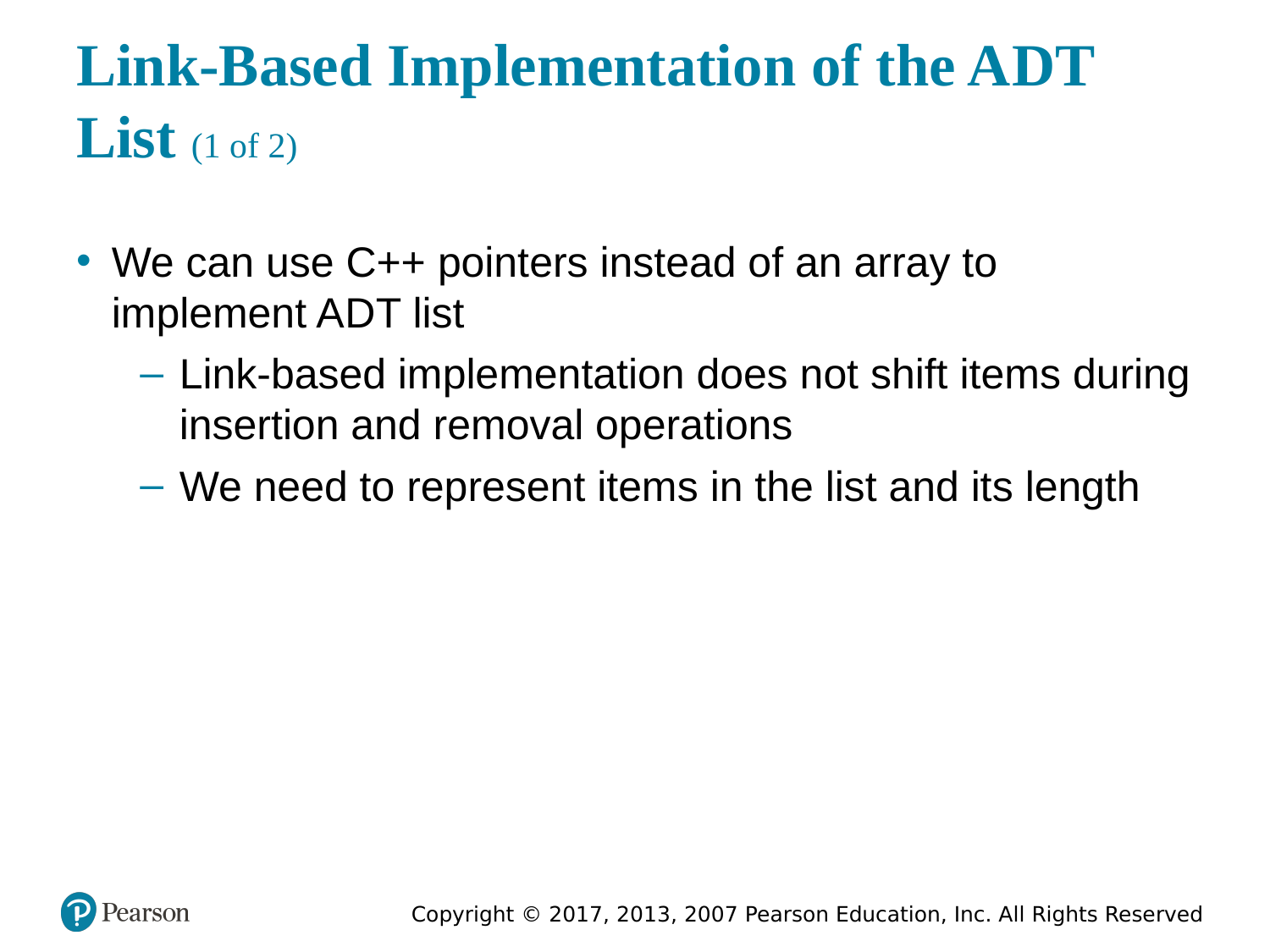

# Link-Based Implementation of the A D T List (1 of 2)
We can use C++ pointers instead of an array to implement A D T list
Link-based implementation does not shift items during insertion and removal operations
We need to represent items in the list and its length